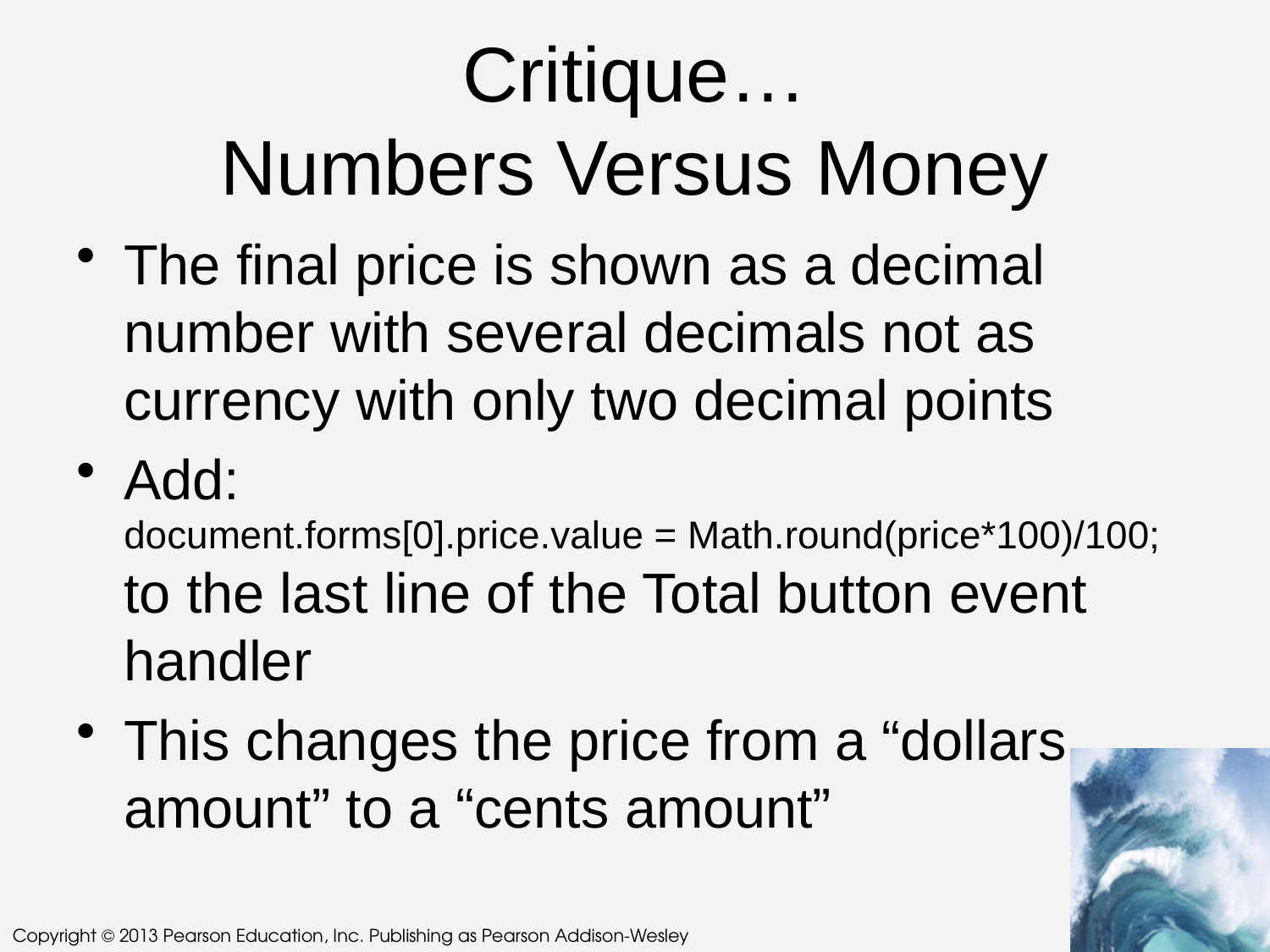

# Critique… Numbers Versus Money
The final price is shown as a decimal number with several decimals not as currency with only two decimal points
Add:
document.forms[0].price.value = Math.round(price*100)/100;
to the last line of the Total button event handler
This changes the price from a “dollars amount” to a “cents amount”